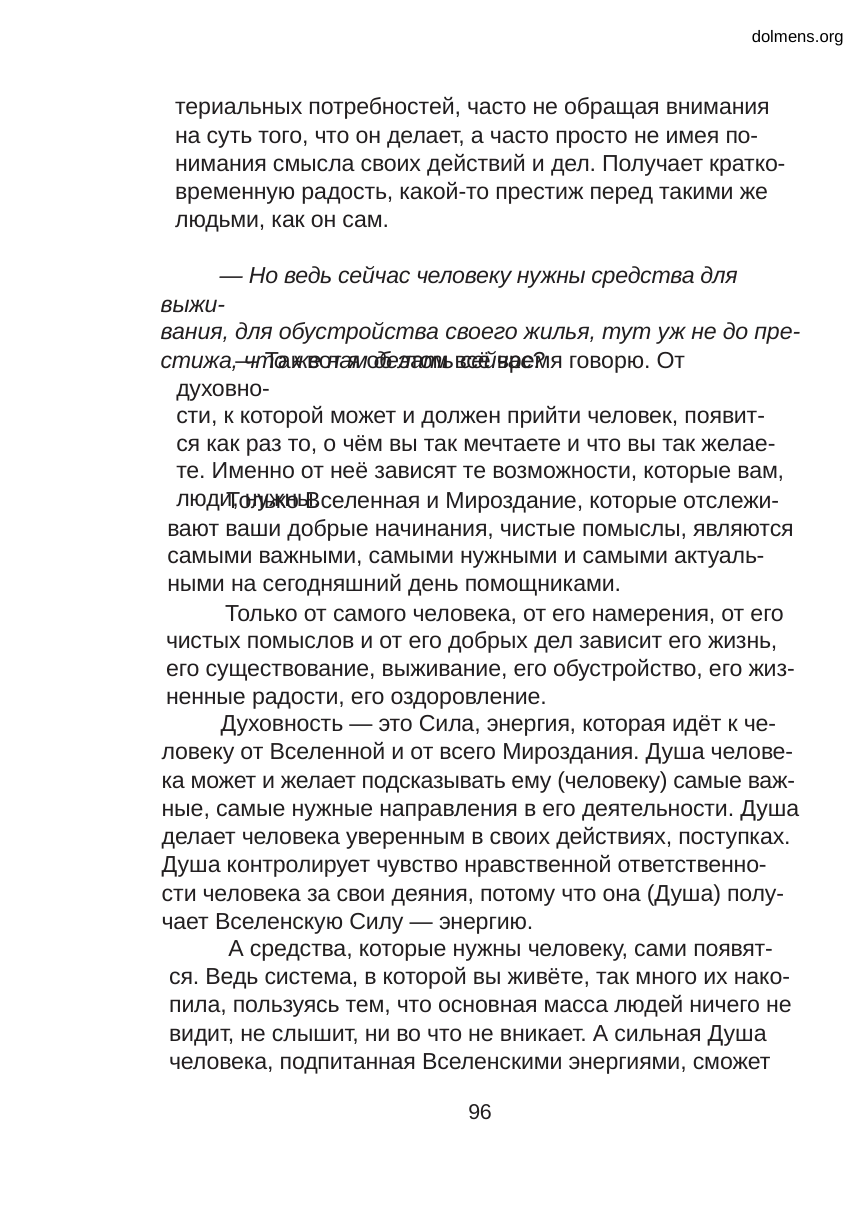

dolmens.org

териальных потребностей, часто не обращая внимания
на суть того, что он делает, а часто просто не имея по-
нимания смысла своих действий и дел. Получает кратко-
временную радость, какой-то престиж перед такими же
людьми, как он сам.

— Но ведь сейчас человеку нужны средства для выжи-
вания, для обустройства своего жилья, тут уж не до пре-
стижа, что же нам делать сейчас?

— Так вот я об этом всё время говорю. От духовно-
сти, к которой может и должен прийти человек, появит-
ся как раз то, о чём вы так мечтаете и что вы так желае-
те. Именно от неё зависят те возможности, которые вам,
люди, нужны.

Только Вселенная и Мироздание, которые отслежи-
вают ваши добрые начинания, чистые помыслы, являются
самыми важными, самыми нужными и самыми актуаль-
ными на сегодняшний день помощниками.

Только от самого человека, от его намерения, от его
чистых помыслов и от его добрых дел зависит его жизнь,
его существование, выживание, его обустройство, его жиз-
ненные радости, его оздоровление.

Духовность — это Сила, энергия, которая идёт к че-
ловеку от Вселенной и от всего Мироздания. Душа челове-
ка может и желает подсказывать ему (человеку) самые важ-
ные, самые нужные направления в его деятельности. Душа
делает человека уверенным в своих действиях, поступках.
Душа контролирует чувство нравственной ответственно-
сти человека за свои деяния, потому что она (Душа) полу-
чает Вселенскую Силу — энергию.

А средства, которые нужны человеку, сами появят-
ся. Ведь система, в которой вы живёте, так много их нако-
пила, пользуясь тем, что основная масса людей ничего не
видит, не слышит, ни во что не вникает. А сильная Душа
человека, подпитанная Вселенскими энергиями, сможет

96